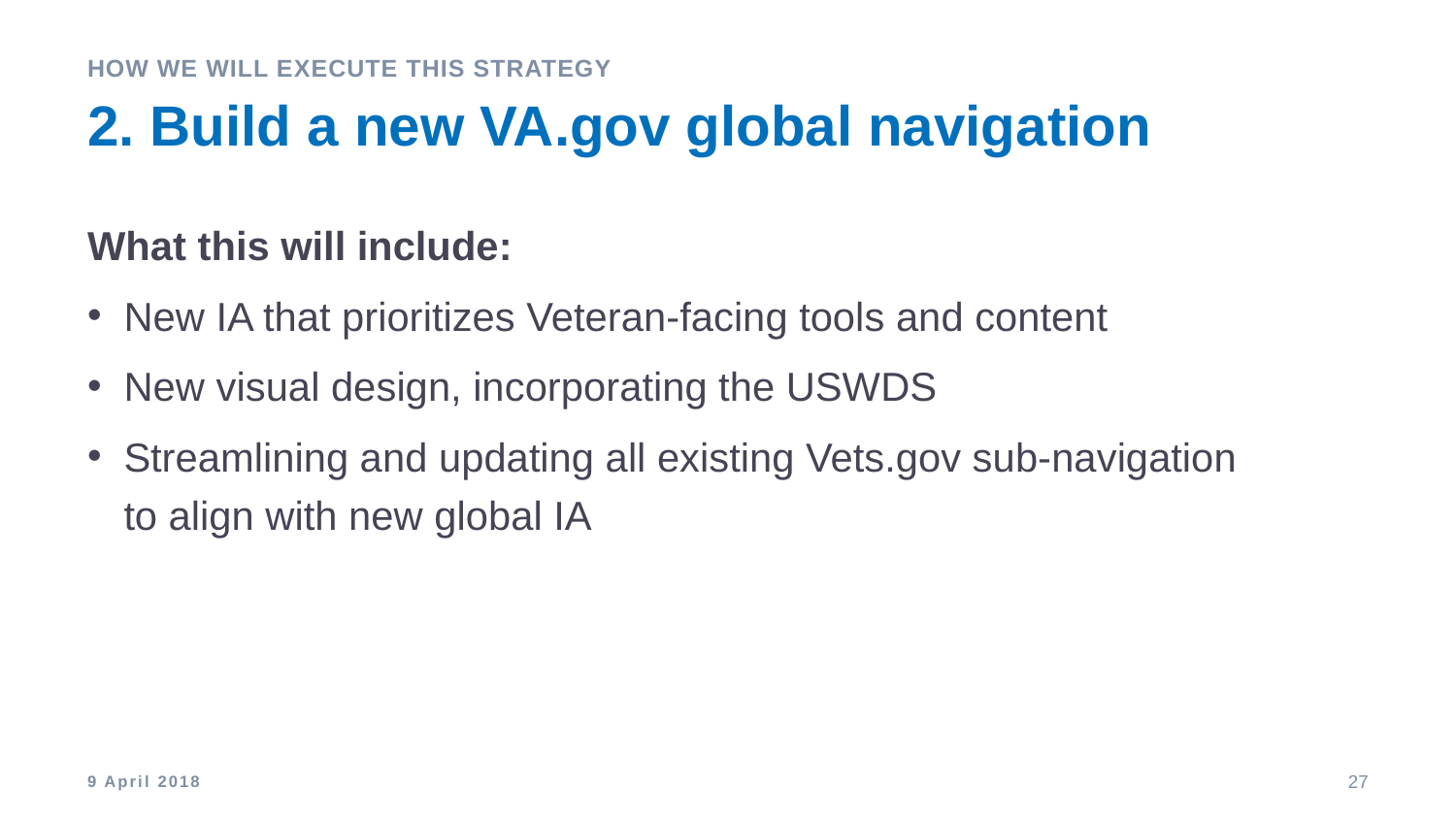

HOW WE WILL EXECUTE THIS STRATEGY
# 2. Build a new VA.gov global navigation
What this will include:
New IA that prioritizes Veteran-facing tools and content
New visual design, incorporating the USWDS
Streamlining and updating all existing Vets.gov sub-navigation to align with new global IA
9 April 2018

27